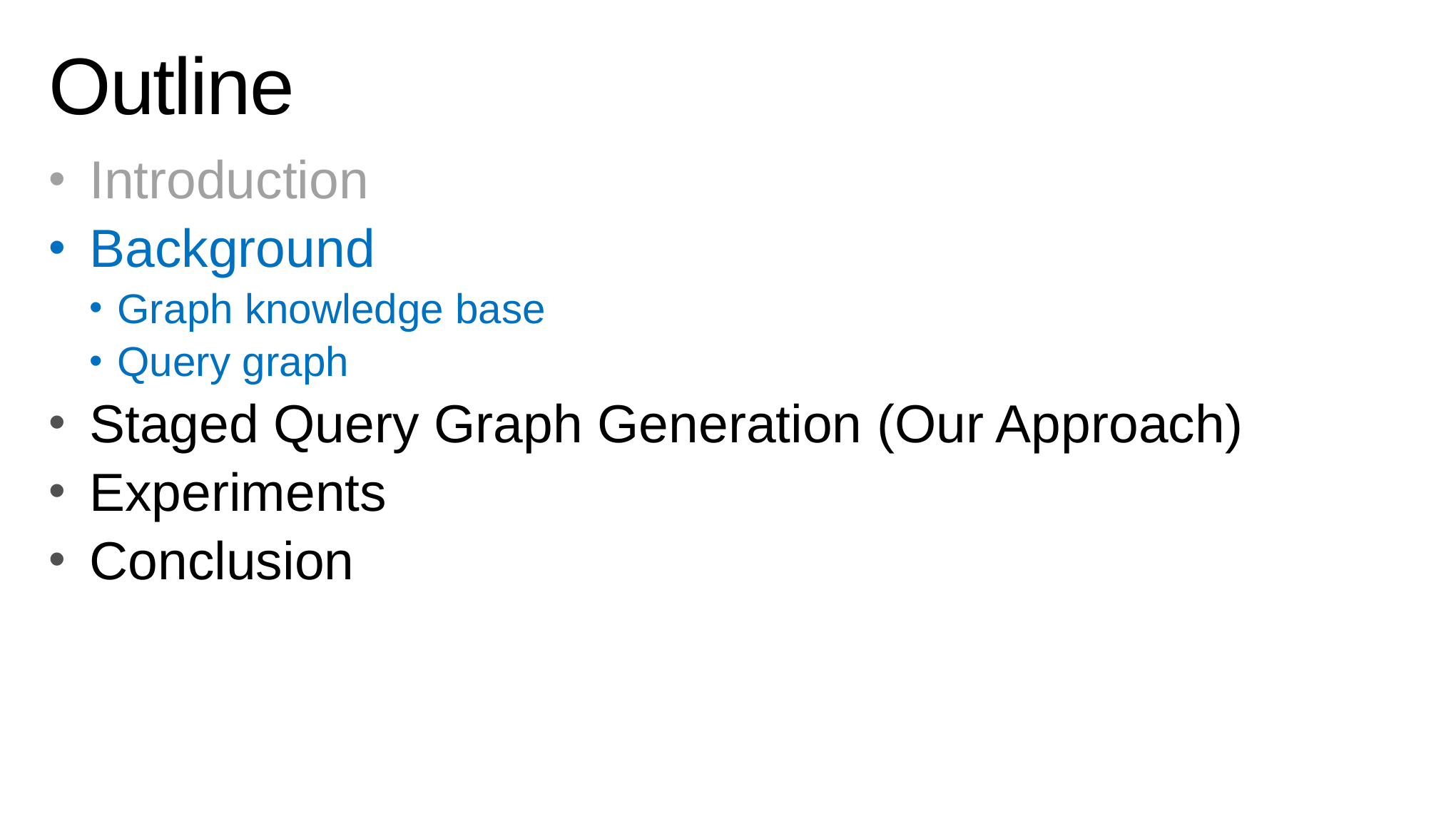

# Outline
Introduction
Background
Graph knowledge base
Query graph
Staged Query Graph Generation (Our Approach)
Experiments
Conclusion